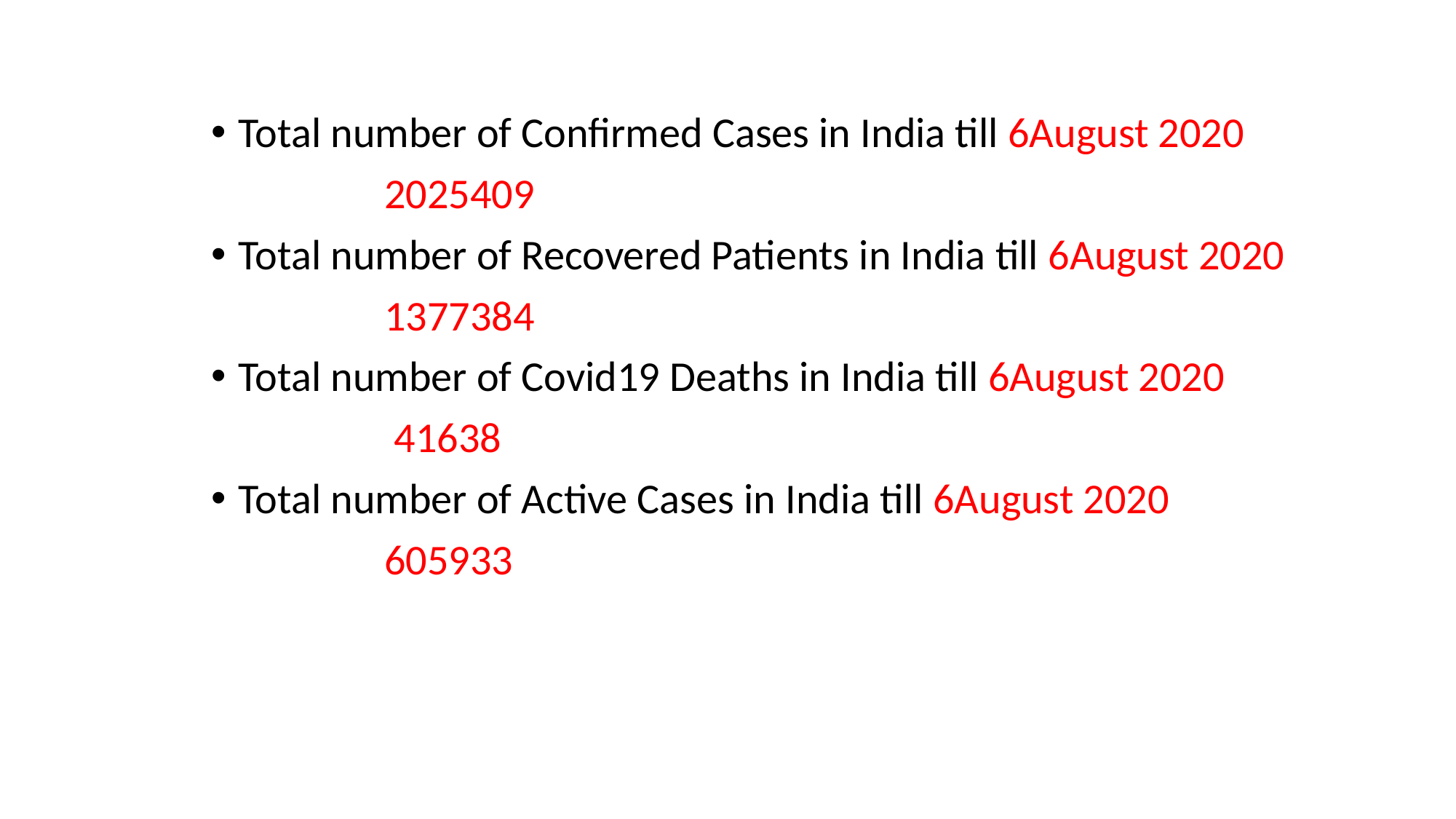

Total number of Confirmed Cases in India till 6August 2020
                  2025409
Total number of Recovered Patients in India till 6August 2020
                  1377384
Total number of Covid19 Deaths in India till 6August 2020
                   41638
Total number of Active Cases in India till 6August 2020
                  605933